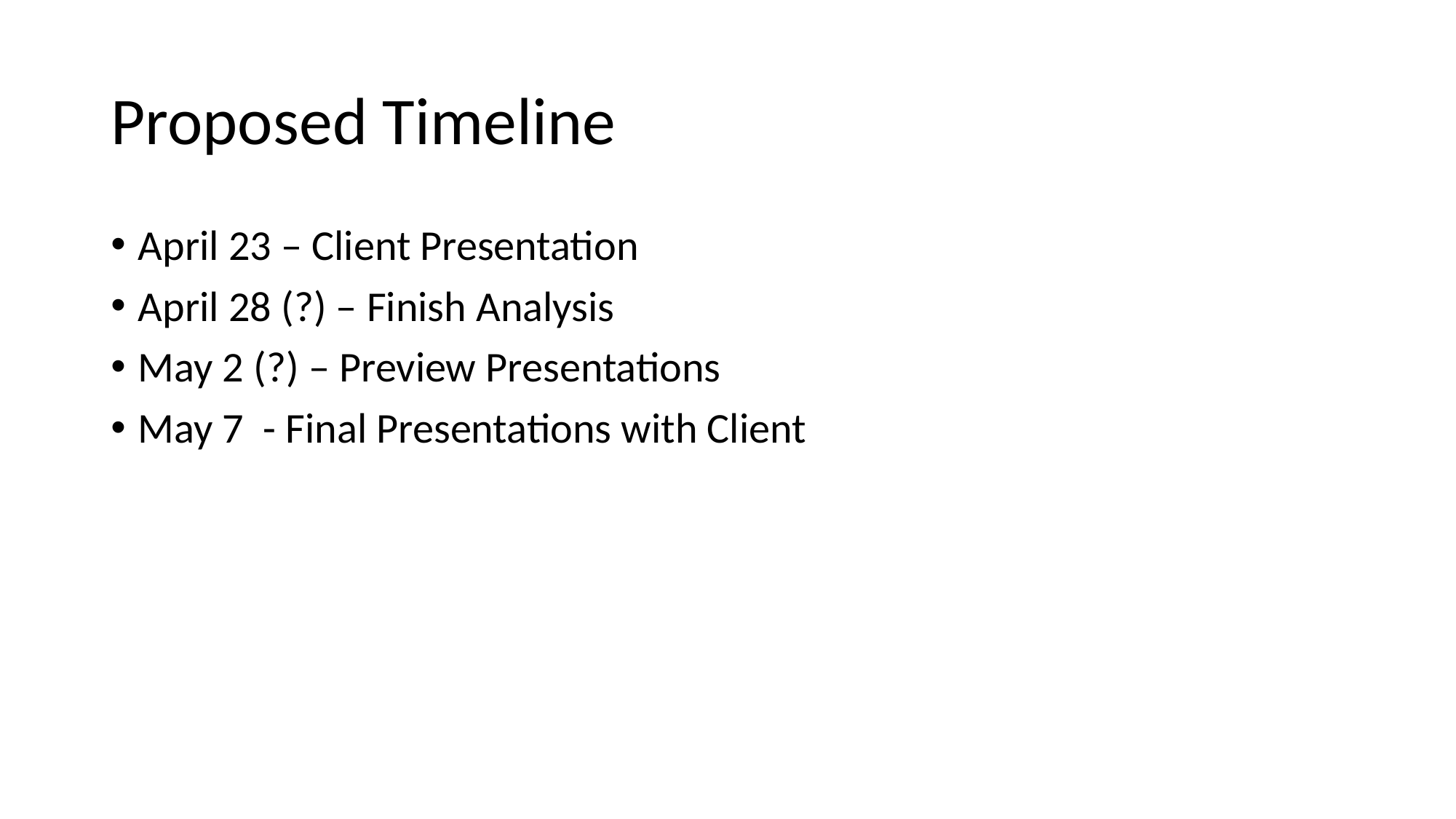

# Proposed Timeline
April 23 – Client Presentation
April 28 (?) – Finish Analysis
May 2 (?) – Preview Presentations
May 7  - Final Presentations with Client